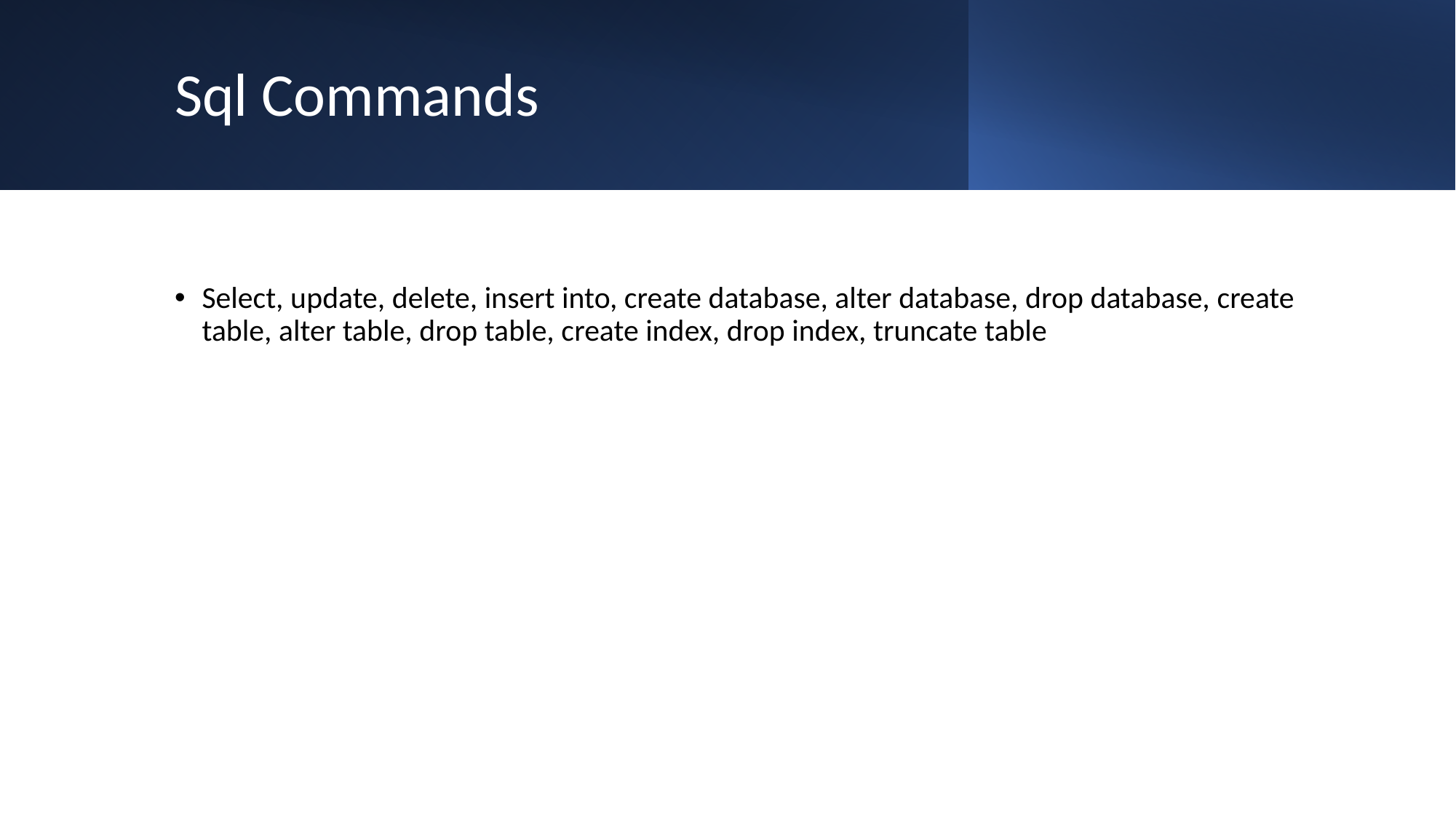

# Sql Commands
Select, update, delete, insert into, create database, alter database, drop database, create table, alter table, drop table, create index, drop index, truncate table